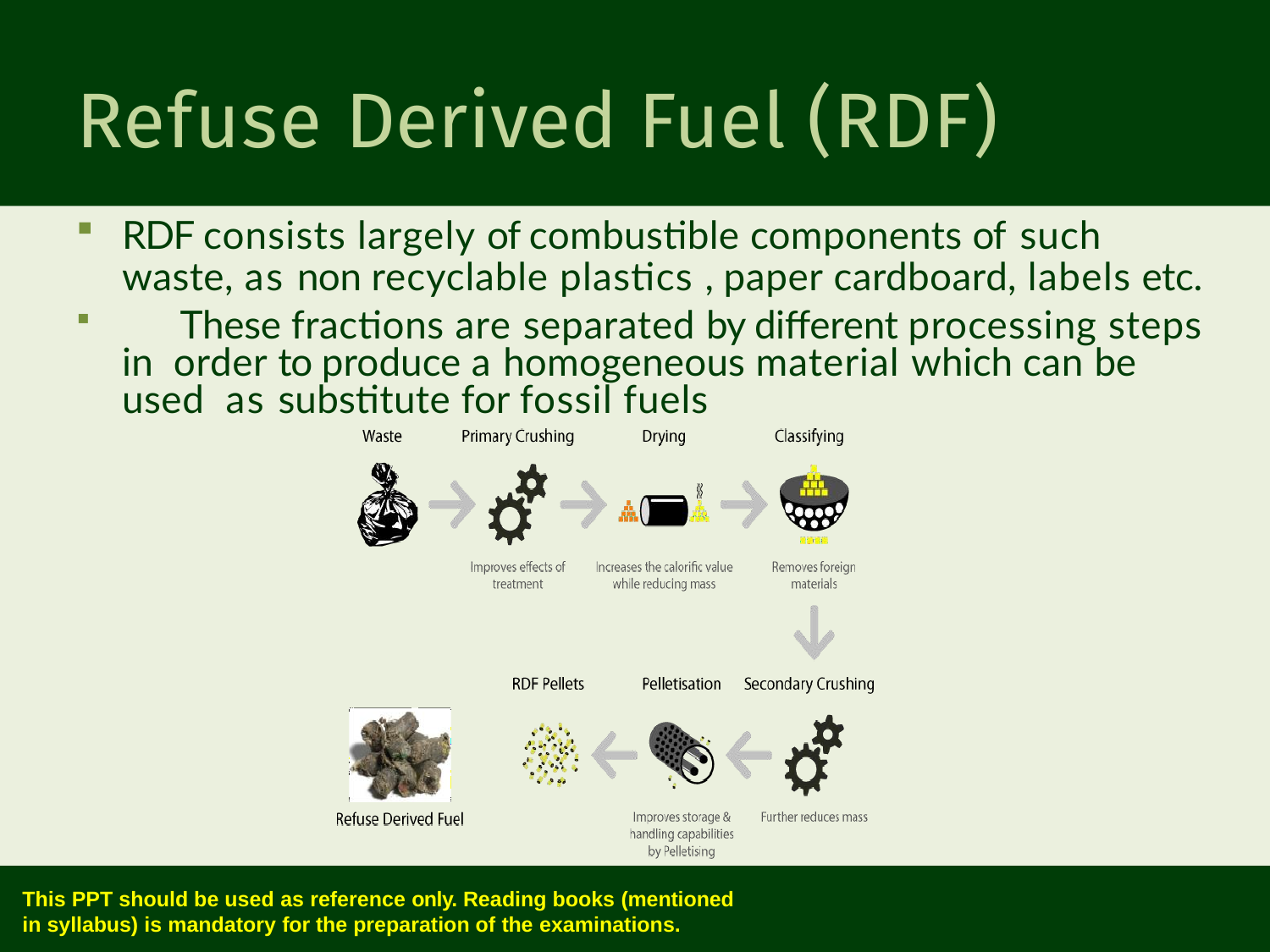

# Refuse Derived Fuel (RDF)
RDF consists largely of combustible components of such
waste, as non recyclable plastics , paper cardboard, labels etc.
	These fractions are separated by different processing steps in  order to produce a homogeneous material which can be used  as substitute for fossil fuels

This PPT should be used as reference only. Reading books (mentioned
in syllabus) is mandatory for the preparation of the examinations.